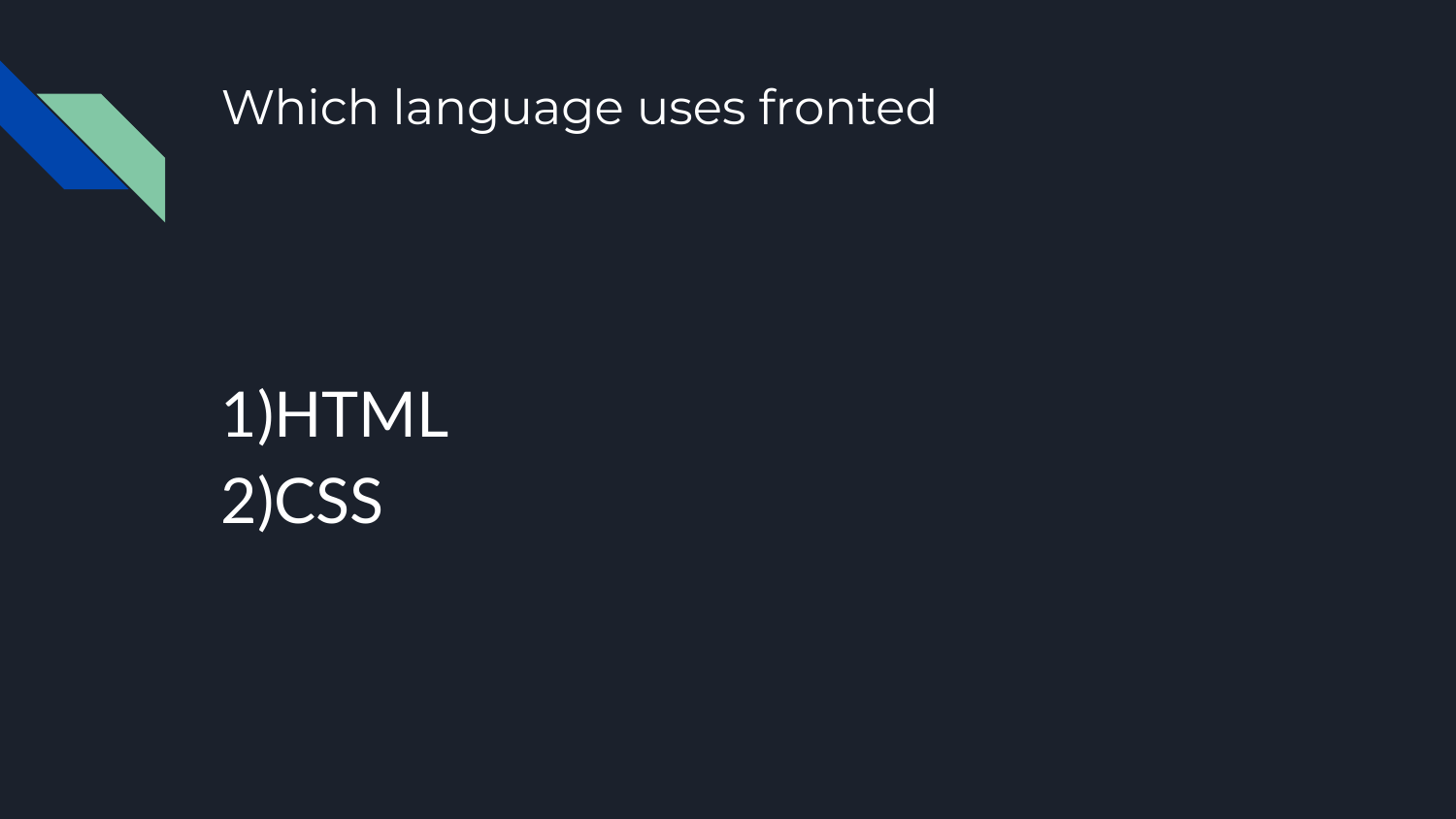

# Which language uses fronted

1)HTML                                                       2)CSS